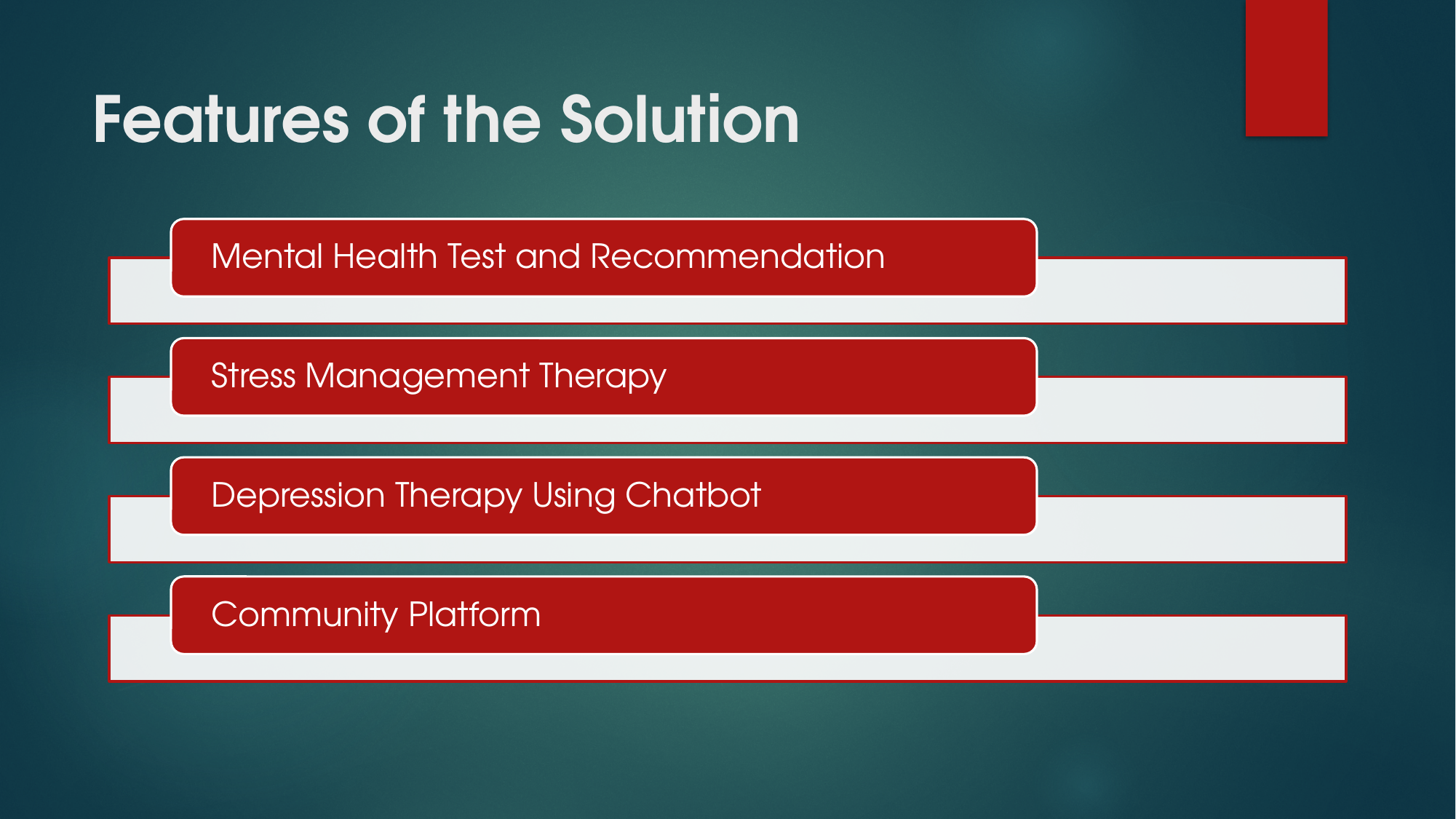

# Features of the Solution
Mental Health Test and Recommendation
Stress Management Therapy
Depression Therapy Using Chatbot
Community Platform